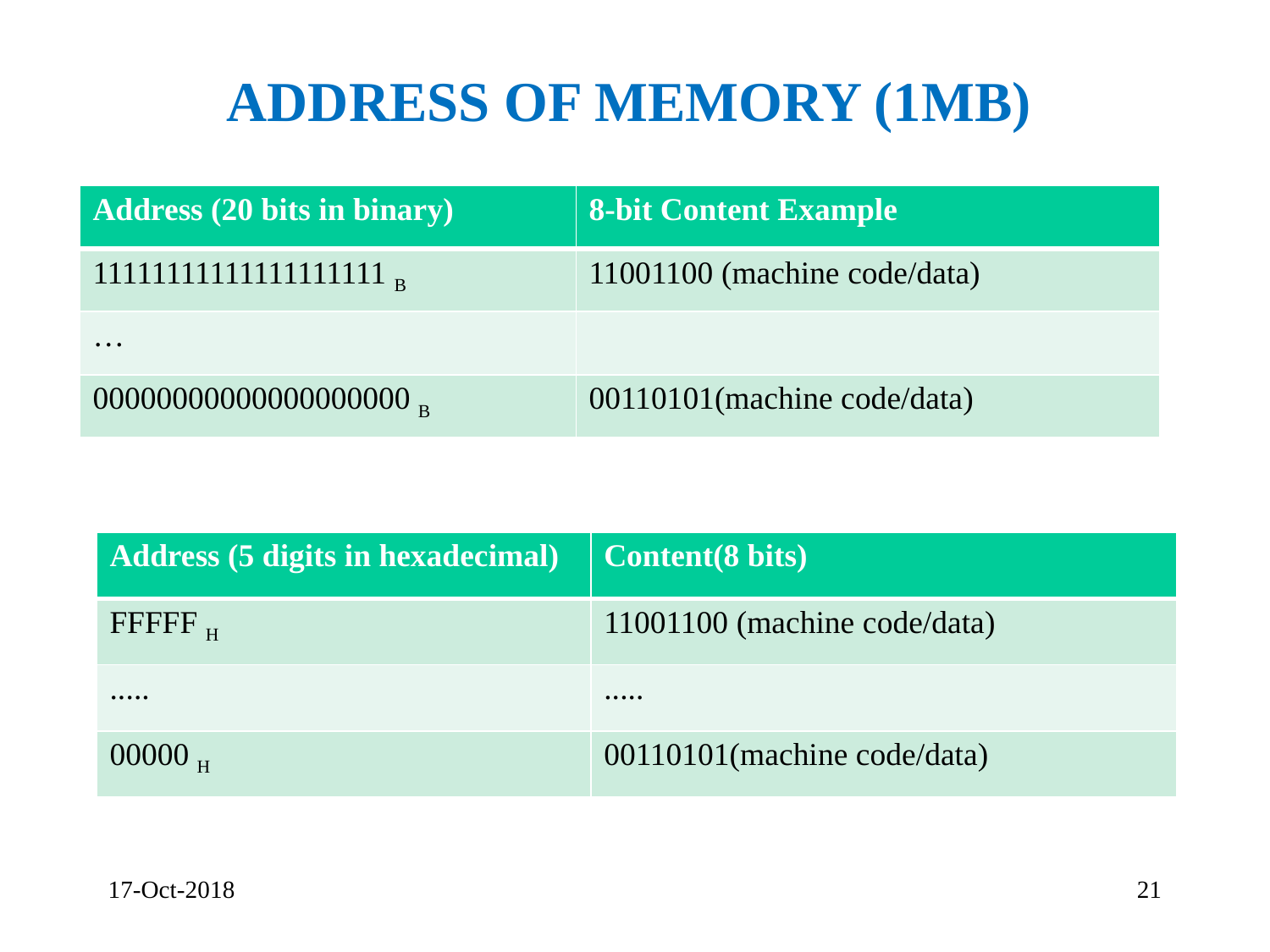

# Address of Memory (1MB)
| Address (20 bits in binary) | 8-bit Content Example |
| --- | --- |
| 11111111111111111111 B | 11001100 (machine code/data) |
| … |  |
| 00000000000000000000 B | 00110101(machine code/data) |
| Address (5 digits in hexadecimal) | Content(8 bits) |
| --- | --- |
| FFFFF H | 11001100 (machine code/data) |
| ..... | ..... |
| 00000 H | 00110101(machine code/data) |
17-Oct-2018
21